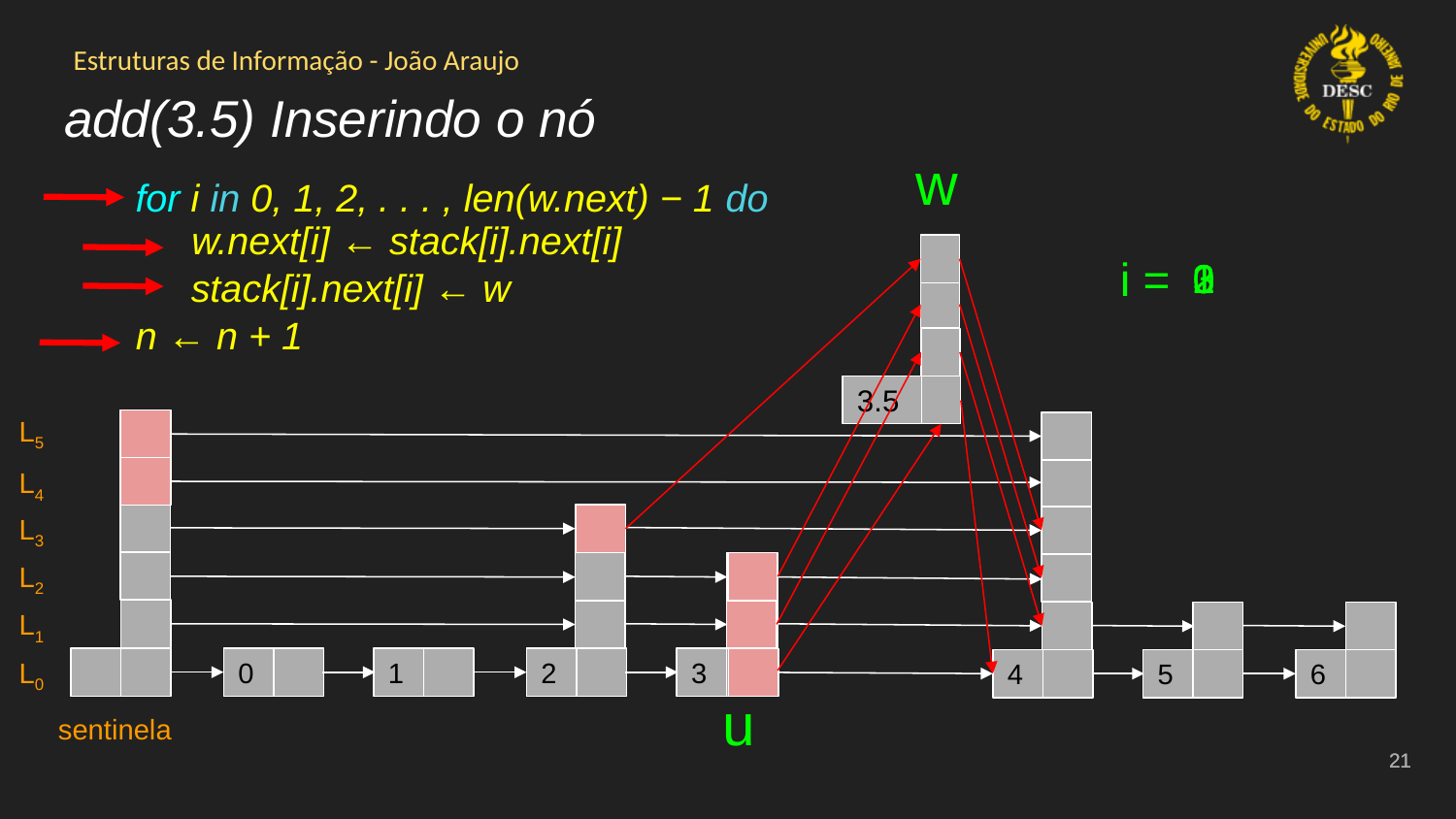

# add(3.5) Inserindo o nó
w
for i in 0, 1, 2, . . . , len(w.next) − 1 do
w.next[i] ← stack[i].next[i]

i =
0
1
2
3
stack[i].next[i] ← w

n ← n + 1

3.5

L5

L4

L3

L2

L1

L0

0

1

2

3

4

5

6

u
sentinela
21
21